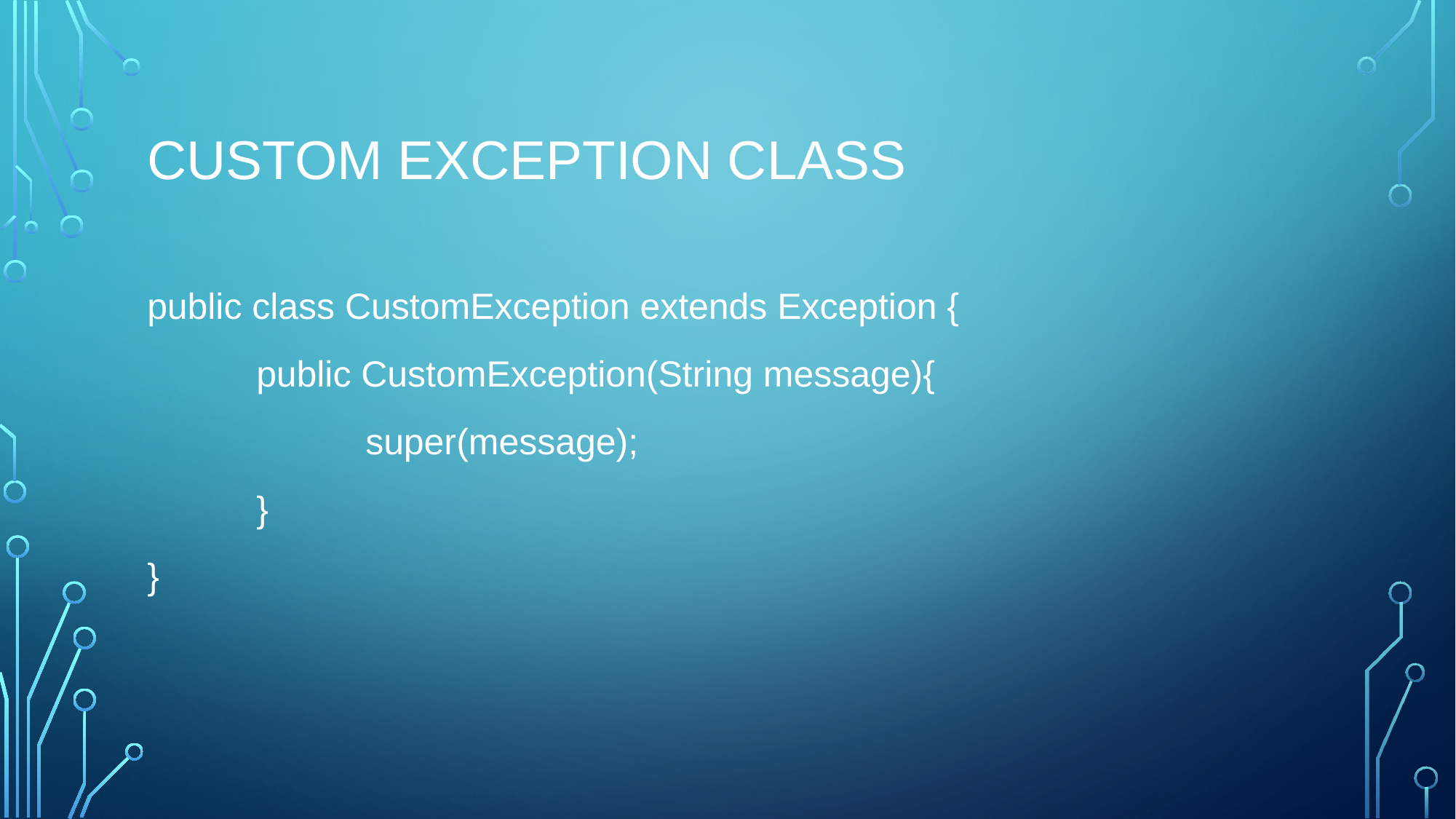

# Custom exception class
public class CustomException extends Exception {
	public CustomException(String message){
        		super(message);
	}
}